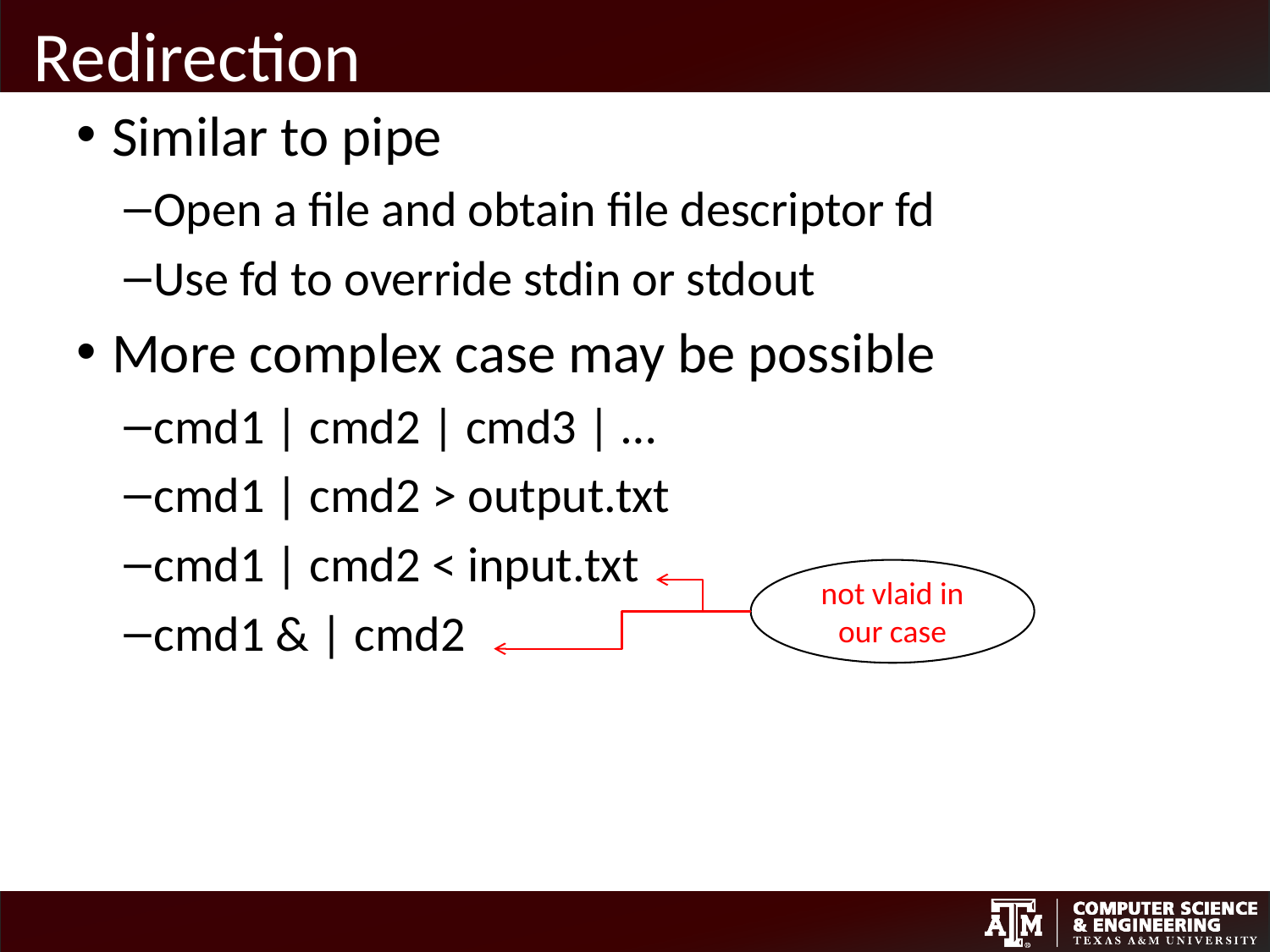

# Redirection
Similar to pipe
Open a file and obtain file descriptor fd
Use fd to override stdin or stdout
More complex case may be possible
cmd1 | cmd2 | cmd3 | …
cmd1 | cmd2 > output.txt
cmd1 | cmd2 < input.txt
cmd1 & | cmd2
not vlaid in our case